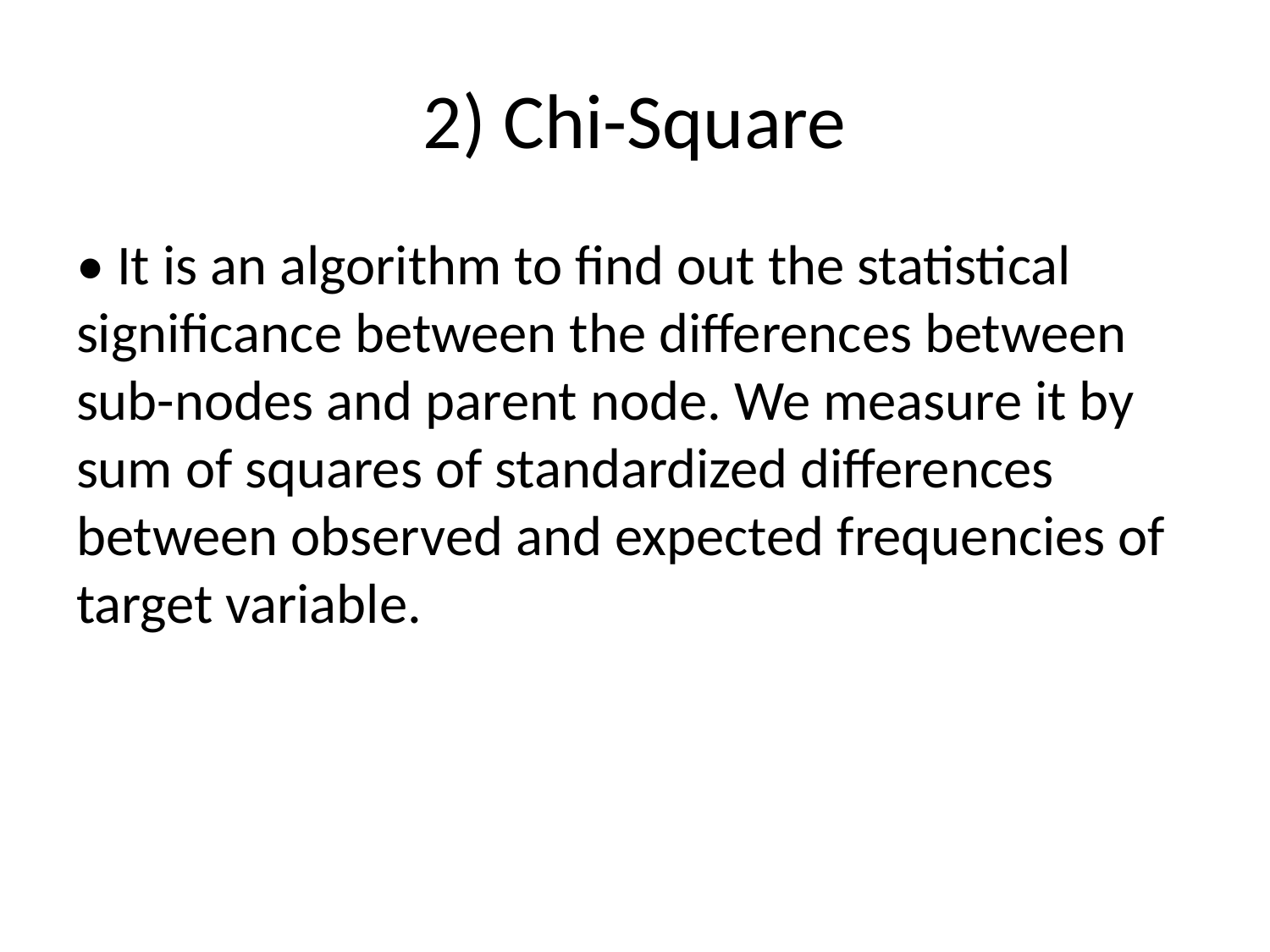

# 2) Chi-Square
• It is an algorithm to find out the statistical significance between the differences between sub-nodes and parent node. We measure it by sum of squares of standardized differences between observed and expected frequencies of target variable.